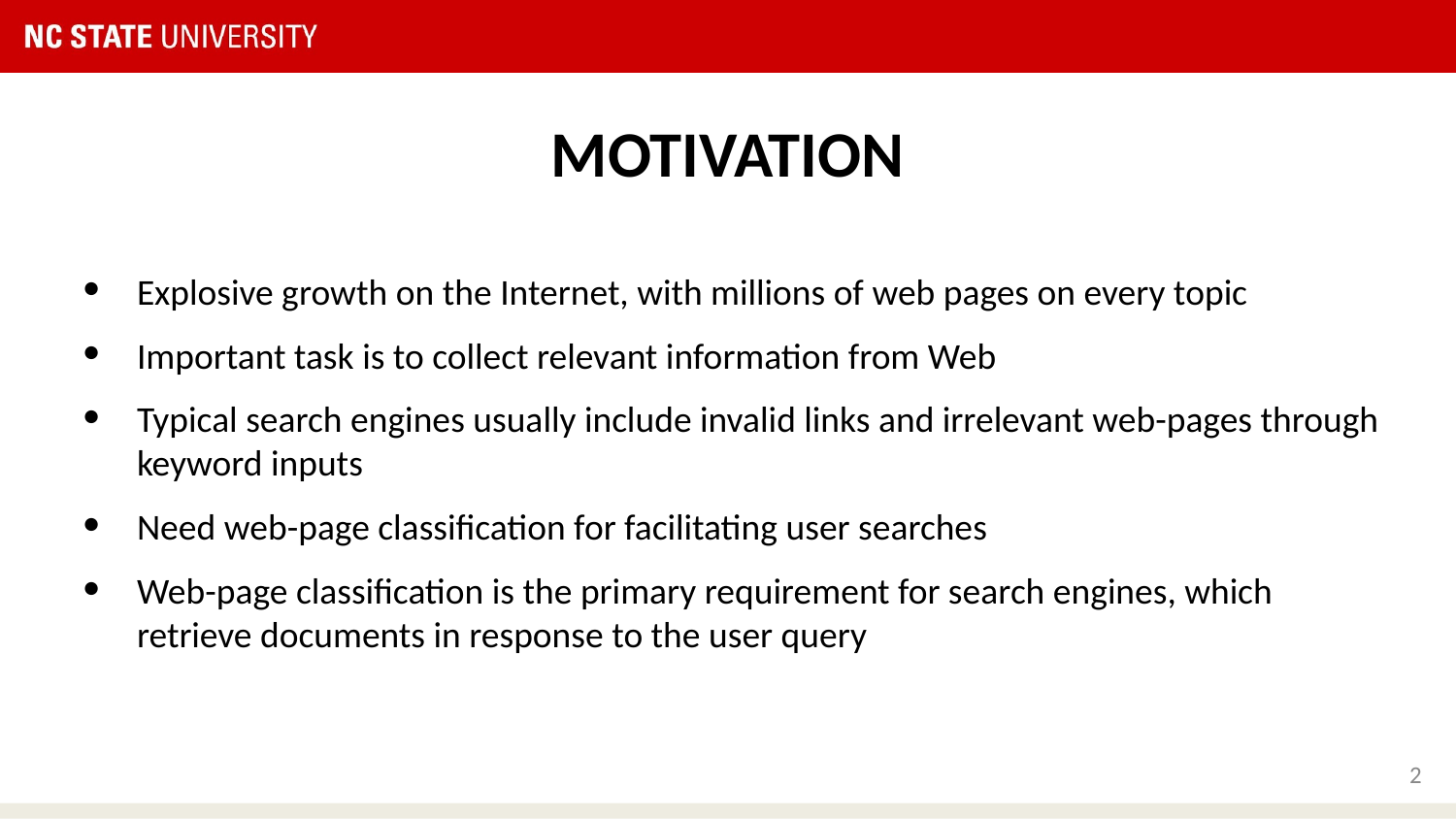

# MOTIVATION
Explosive growth on the Internet, with millions of web pages on every topic
Important task is to collect relevant information from Web
Typical search engines usually include invalid links and irrelevant web-pages through keyword inputs
Need web-page classification for facilitating user searches
Web-page classification is the primary requirement for search engines, which retrieve documents in response to the user query

2